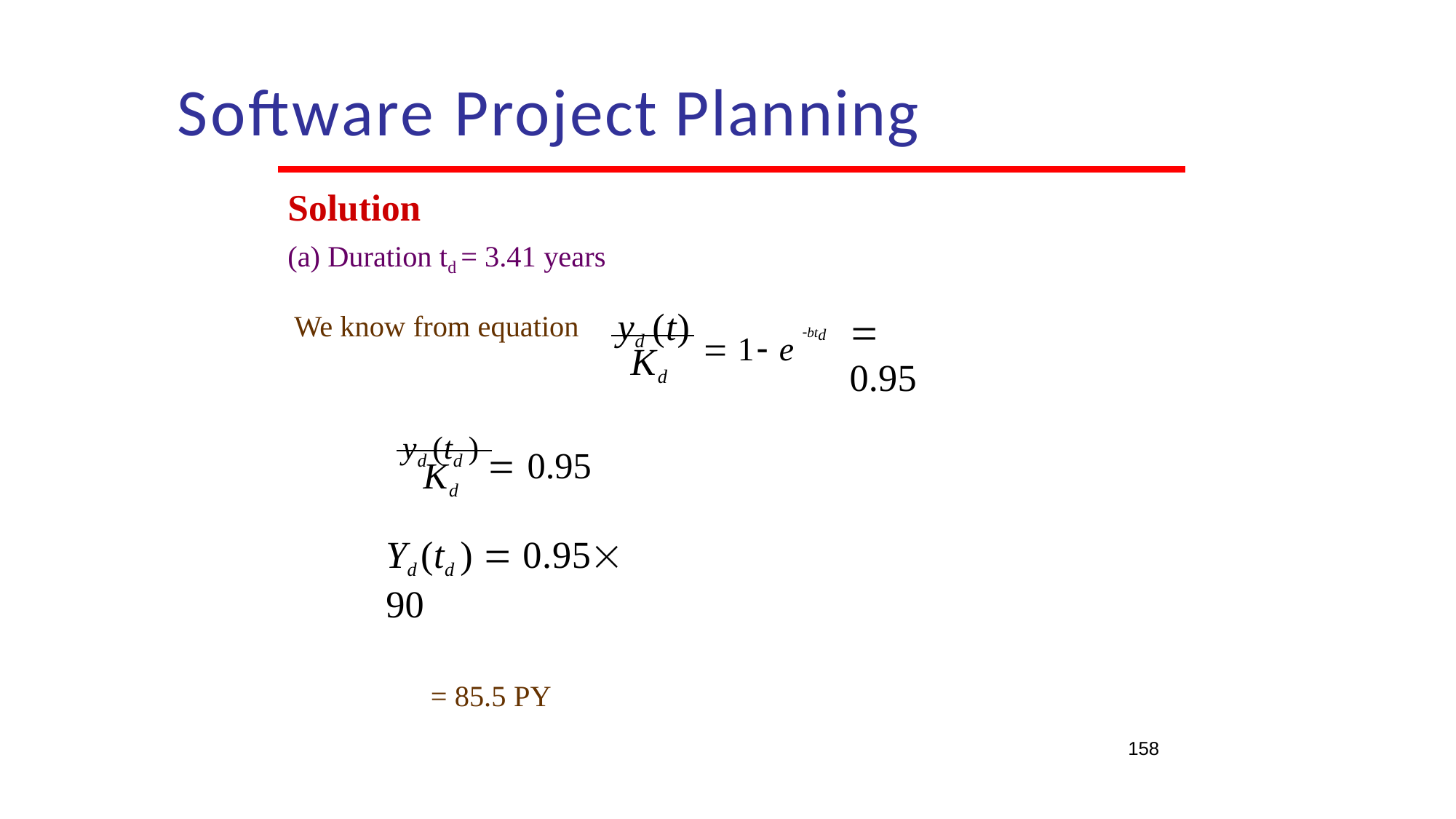

# Software Project Planning

Solution
(a) Duration td = 3.41 years
yd (t) = 1− e −btd
= 0.95
We know from equation
Kd

yd (td ) = 0.95
Kd

Yd (td ) = 0.95× 90

= 85.5 PY
158